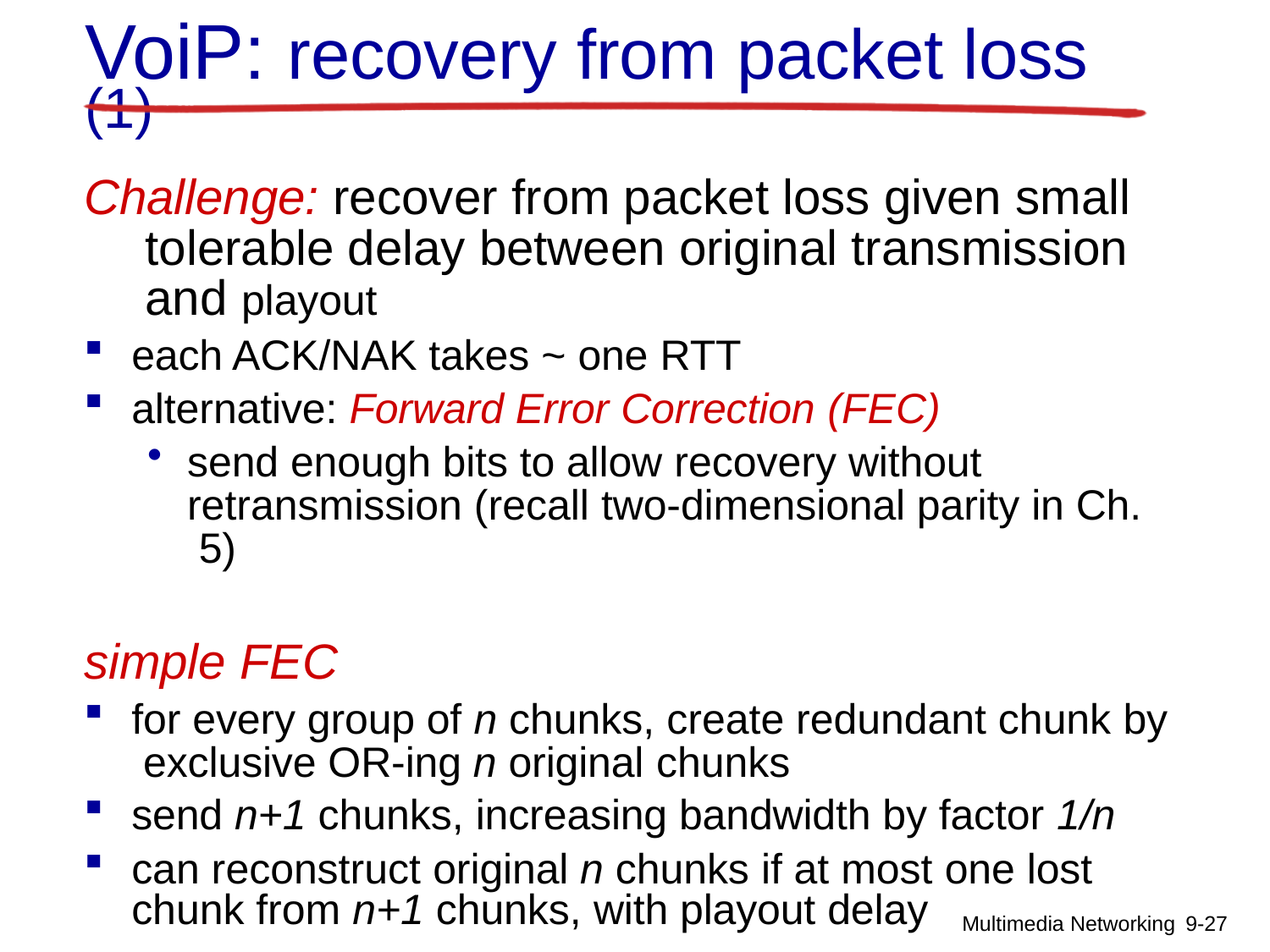

# VoiP: recovery from packet loss
(1)
Challenge: recover from packet loss given small  tolerable delay between original transmission  and playout
each ACK/NAK takes ~ one RTT
alternative: Forward Error Correction (FEC)
send enough bits to allow recovery without  retransmission (recall two-dimensional parity in Ch.  5)

simple FEC
for every group of n chunks, create redundant chunk by  exclusive OR-ing n original chunks
send n+1 chunks, increasing bandwidth by factor 1/n
can reconstruct original n chunks if at most one lost

chunk from n+1 chunks, with playout delay
Multimedia Networking 9-27